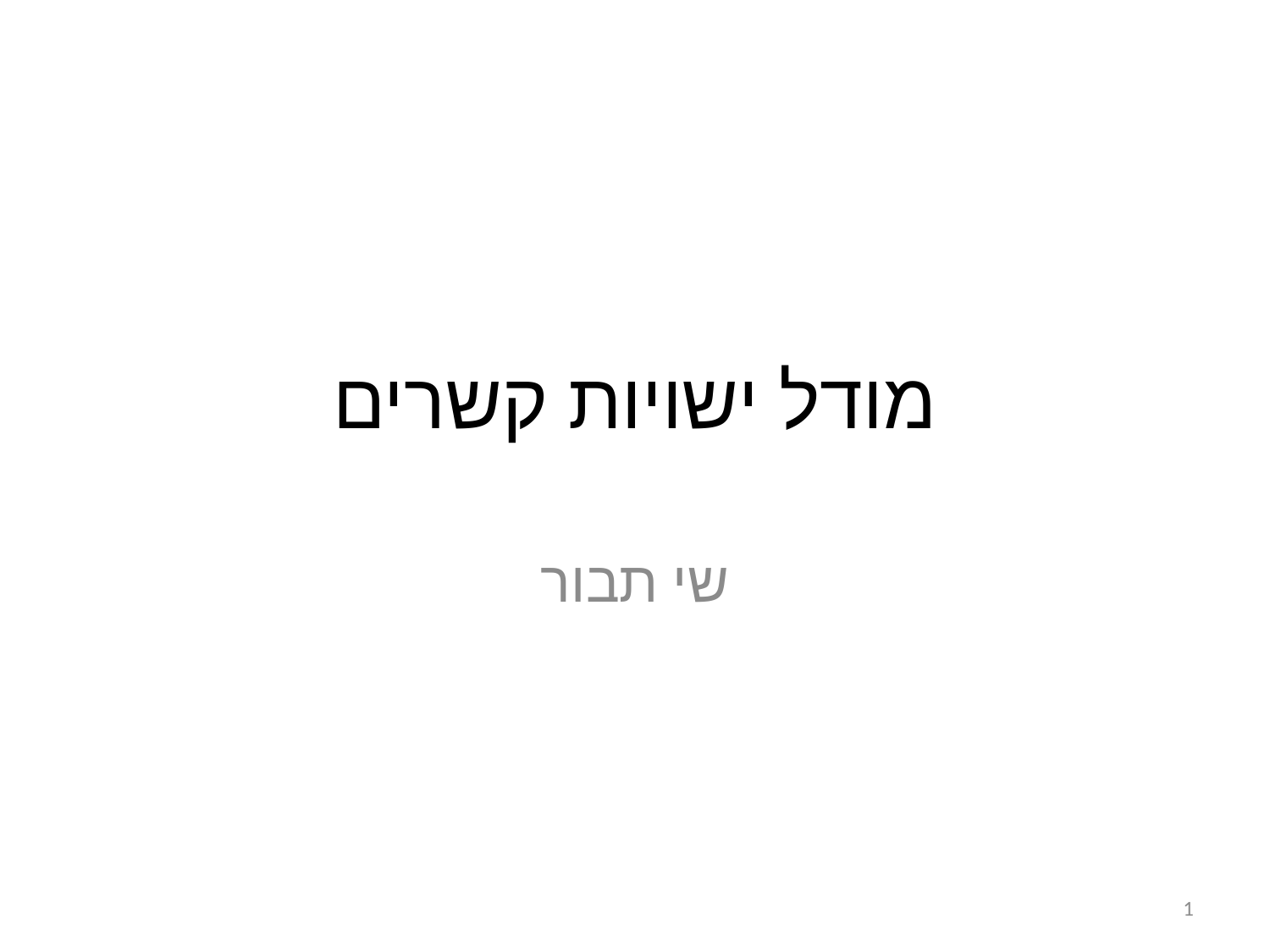

# מודל ישויות קשרים
שי תבור
1